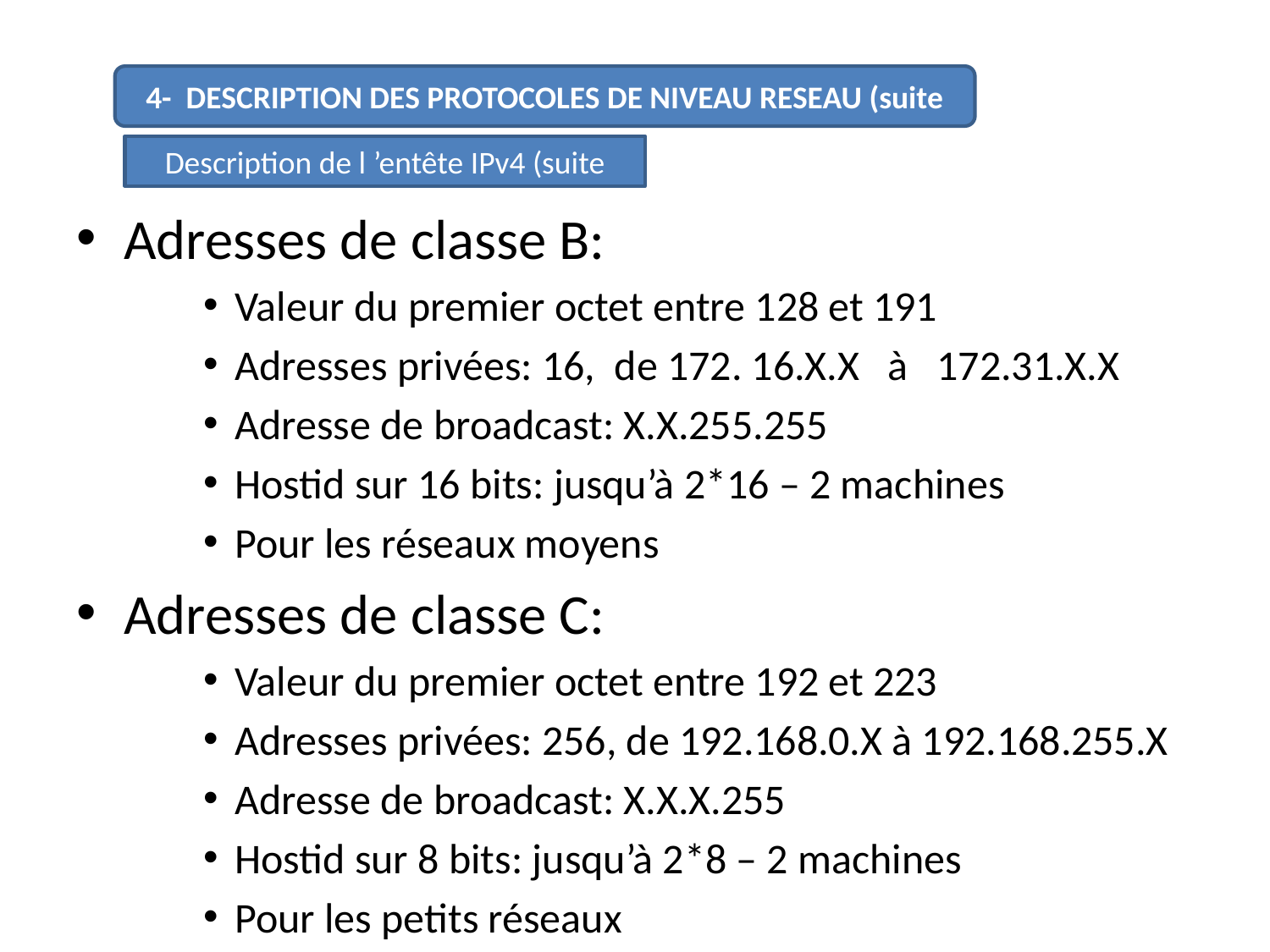

#
4-  DESCRIPTION DES PROTOCOLES DE NIVEAU RESEAU (suite
Description de l ’entête IPv4 (suite
Adresses de classe B:
Valeur du premier octet entre 128 et 191
Adresses privées: 16,  de 172. 16.X.X   à   172.31.X.X
Adresse de broadcast: X.X.255.255
Hostid sur 16 bits: jusqu’à 2*16 – 2 machines
Pour les réseaux moyens
Adresses de classe C:
Valeur du premier octet entre 192 et 223
Adresses privées: 256, de 192.168.0.X à 192.168.255.X
Adresse de broadcast: X.X.X.255
Hostid sur 8 bits: jusqu’à 2*8 – 2 machines
Pour les petits réseaux